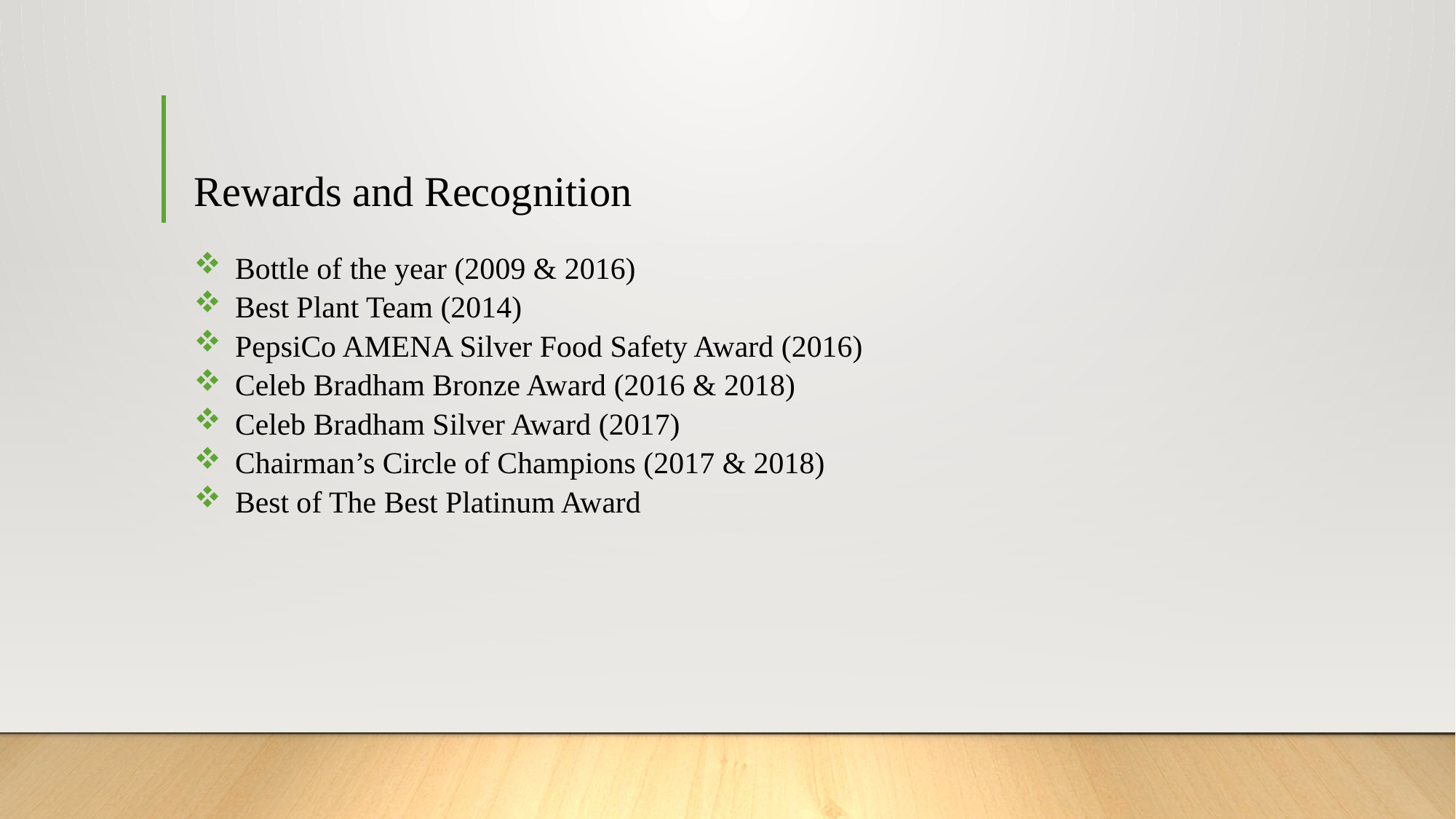

# Rewards and Recognition
Bottle of the year (2009 & 2016)
Best Plant Team (2014)
PepsiCo AMENA Silver Food Safety Award (2016)
Celeb Bradham Bronze Award (2016 & 2018)
Celeb Bradham Silver Award (2017)
Chairman’s Circle of Champions (2017 & 2018)
Best of The Best Platinum Award